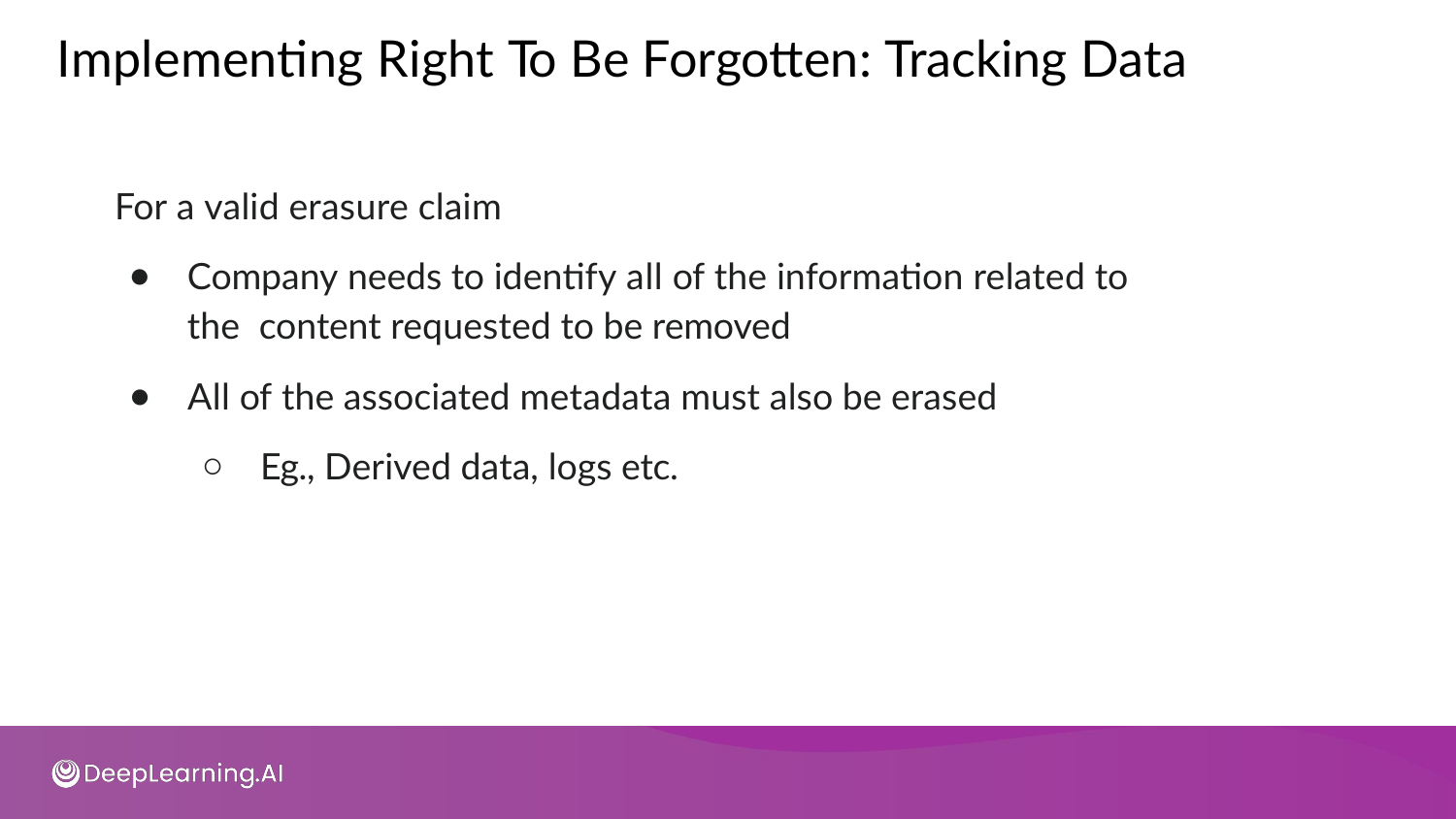

# Implementing Right To Be Forgotten: Tracking Data
For a valid erasure claim
Company needs to identify all of the information related to the  content requested to be removed
All of the associated metadata must also be erased
Eg., Derived data, logs etc.